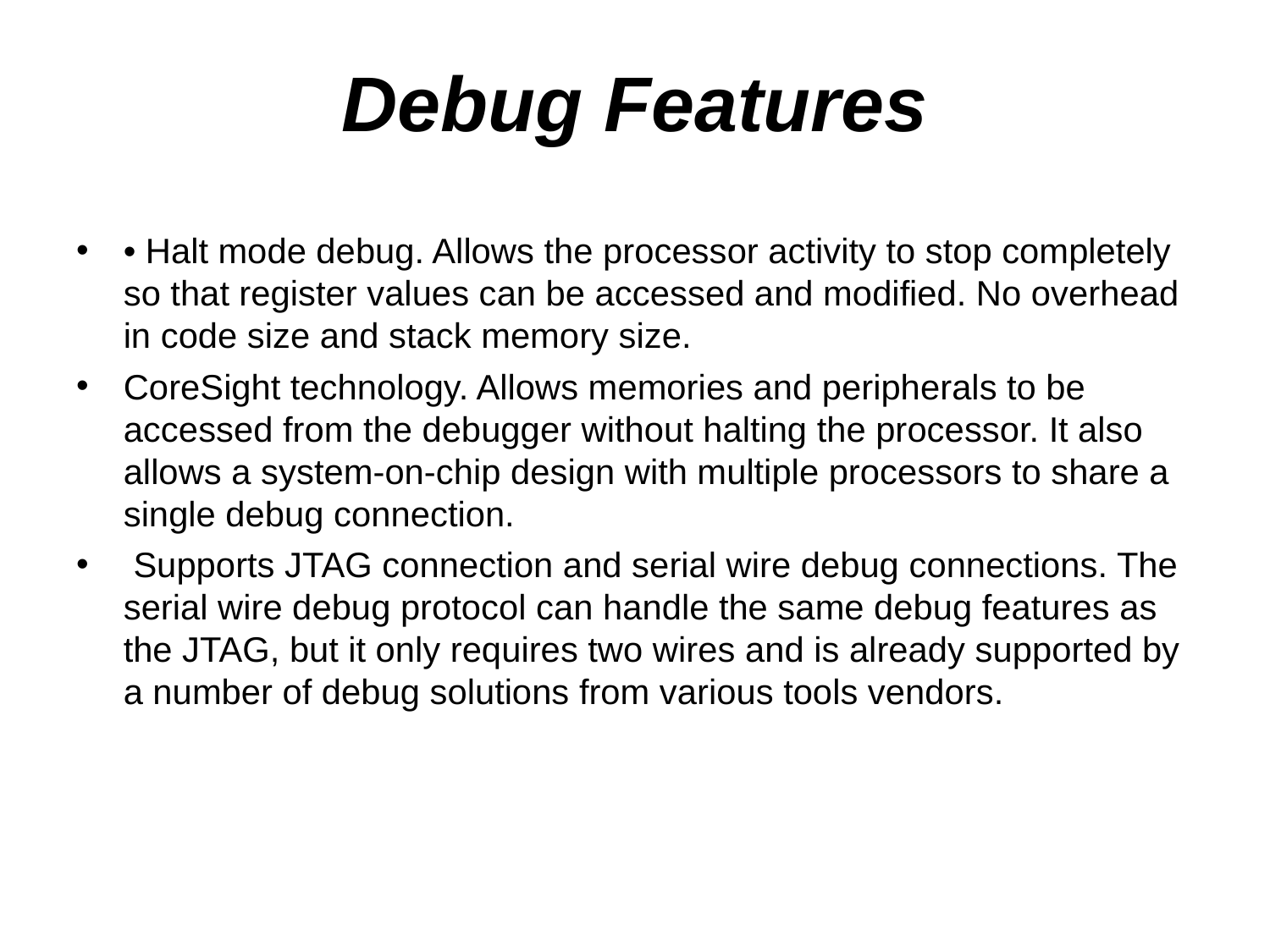

Debug Features
• Halt mode debug. Allows the processor activity to stop completely so that register values can be accessed and modified. No overhead in code size and stack memory size.
CoreSight technology. Allows memories and peripherals to be accessed from the debugger without halting the processor. It also allows a system-on-chip design with multiple processors to share a single debug connection.
 Supports JTAG connection and serial wire debug connections. The serial wire debug protocol can handle the same debug features as the JTAG, but it only requires two wires and is already supported by a number of debug solutions from various tools vendors.